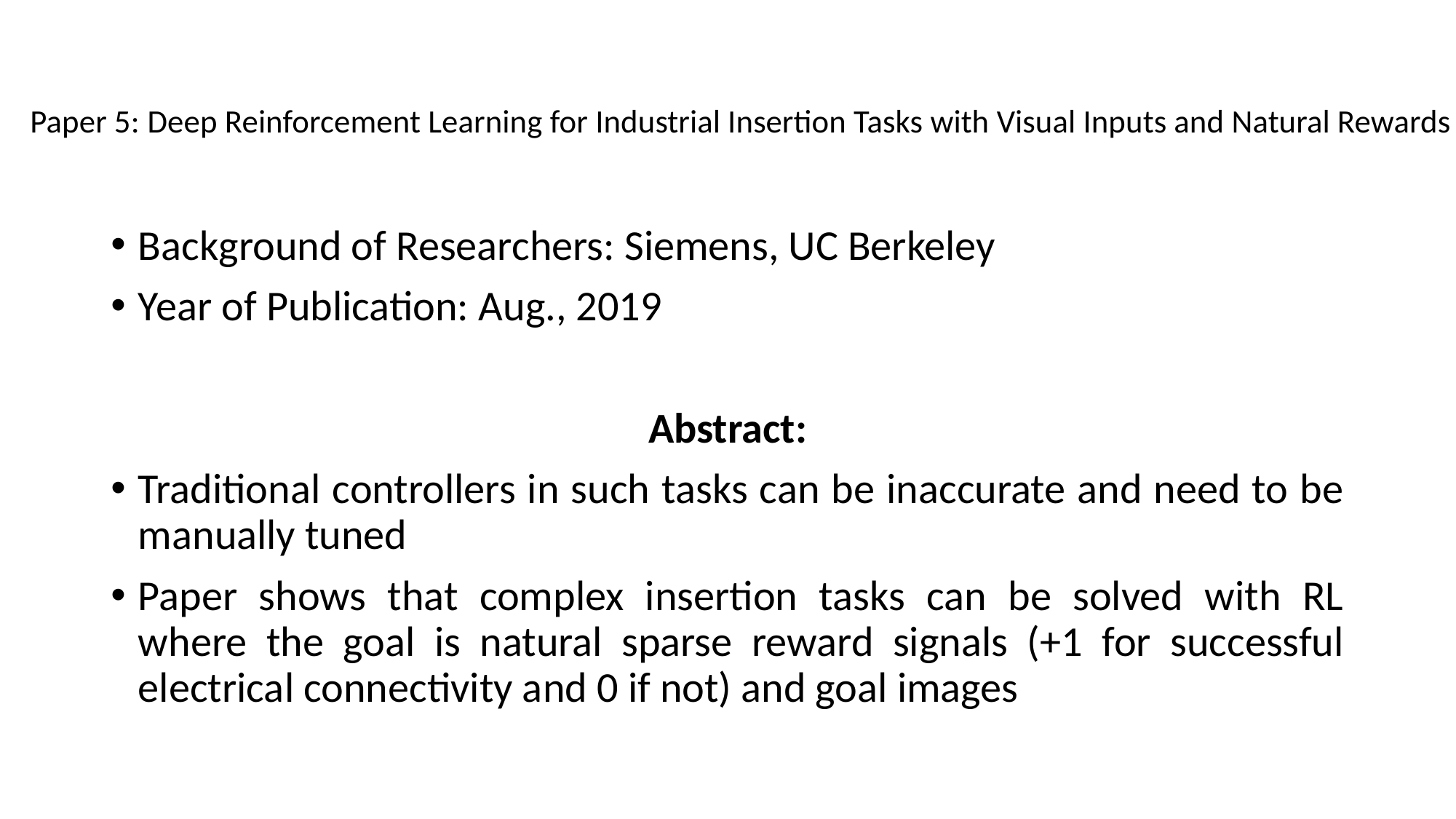

# Paper 5: Deep Reinforcement Learning for Industrial Insertion Tasks with Visual Inputs and Natural Rewards
Background of Researchers: Siemens, UC Berkeley
Year of Publication: Aug., 2019

Abstract:
Traditional controllers in such tasks can be inaccurate and need to be manually tuned
Paper shows that complex insertion tasks can be solved with RL where the goal is natural sparse reward signals (+1 for successful electrical connectivity and 0 if not) and goal images